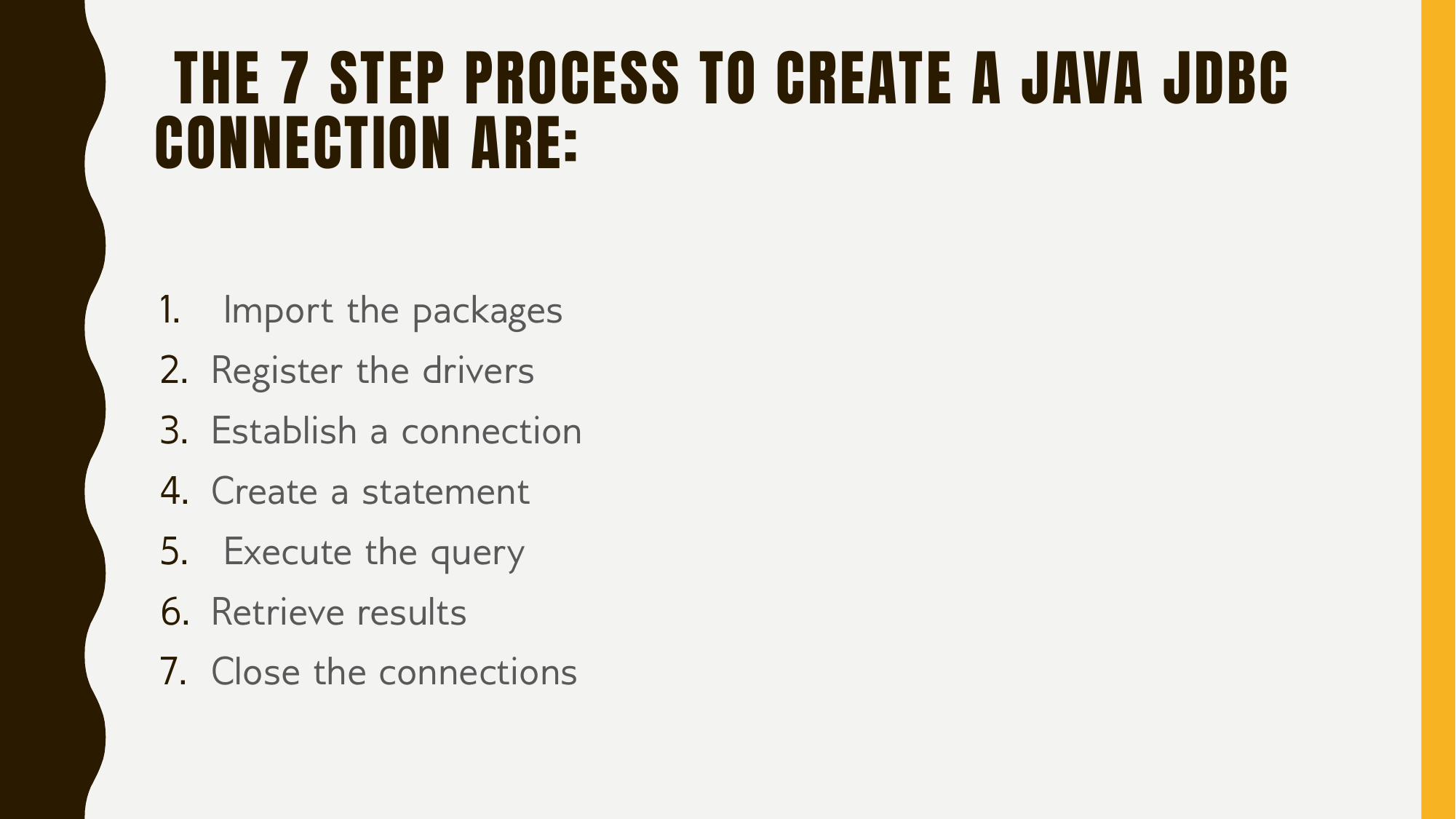

# the 7 step process to create a Java JDBC connection ARE:
 Import the packages
Register the drivers
Establish a connection
Create a statement
 Execute the query
Retrieve results
Close the connections